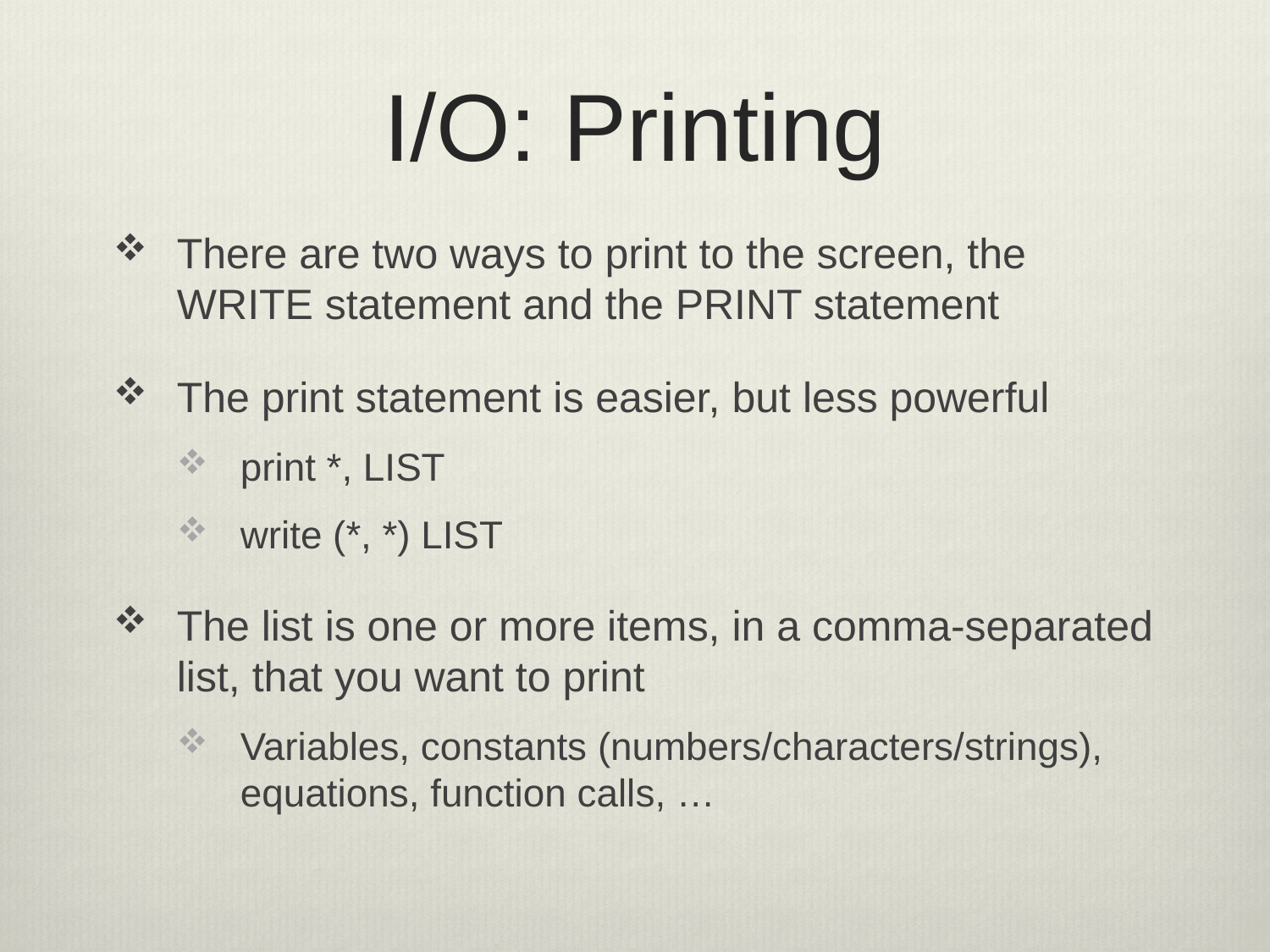

# I/O: Printing
There are two ways to print to the screen, the WRITE statement and the PRINT statement
The print statement is easier, but less powerful
print *, LIST
write (*, *) LIST
The list is one or more items, in a comma-separated list, that you want to print
Variables, constants (numbers/characters/strings), equations, function calls, …